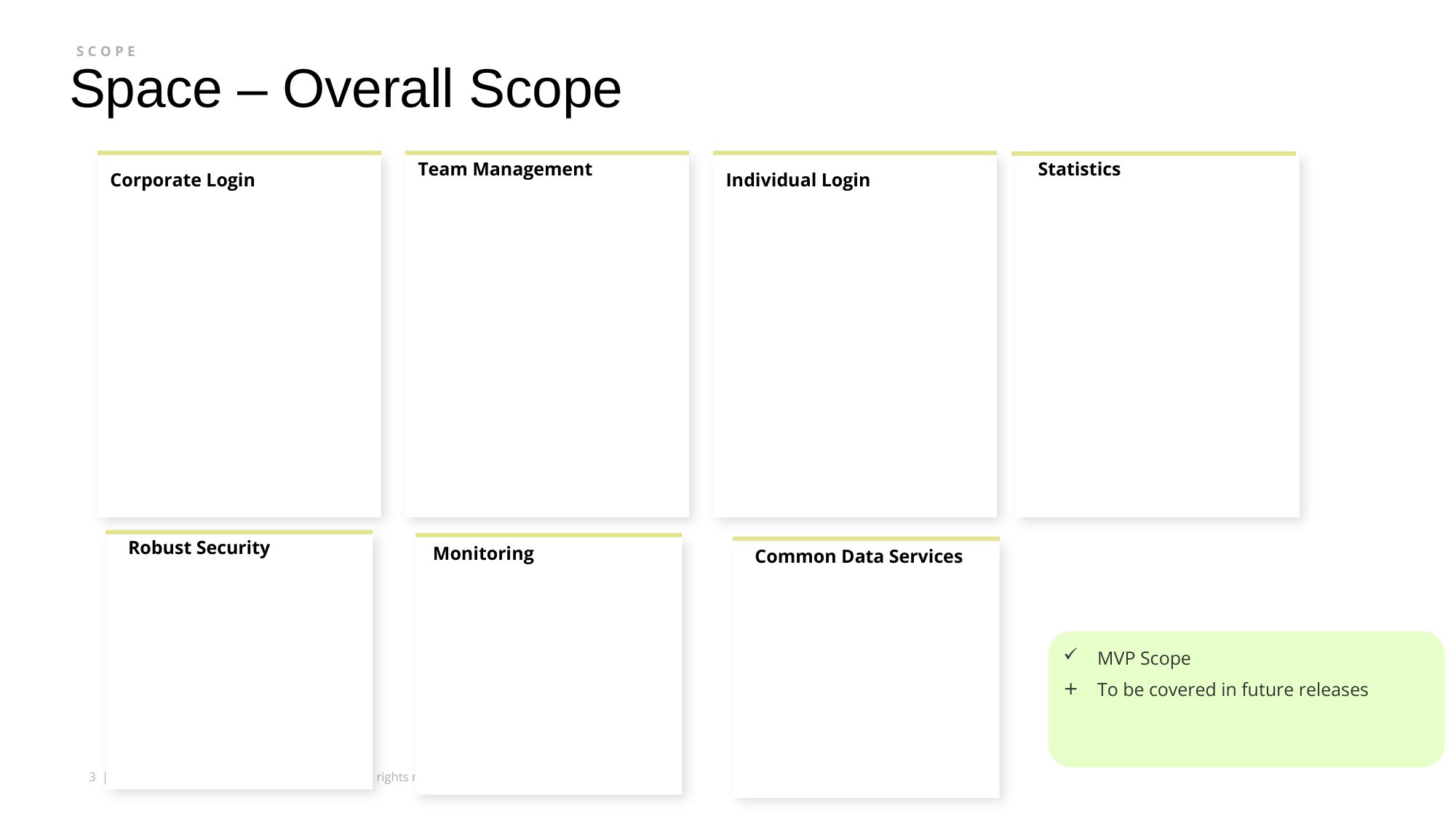

SCOPE
Space – Overall Scope
Corporate Login

  Statistics

Team Management
Individual Login
  Robust Security

 Monitoring
  Common Data Services

MVP Scope
To be covered in future releases